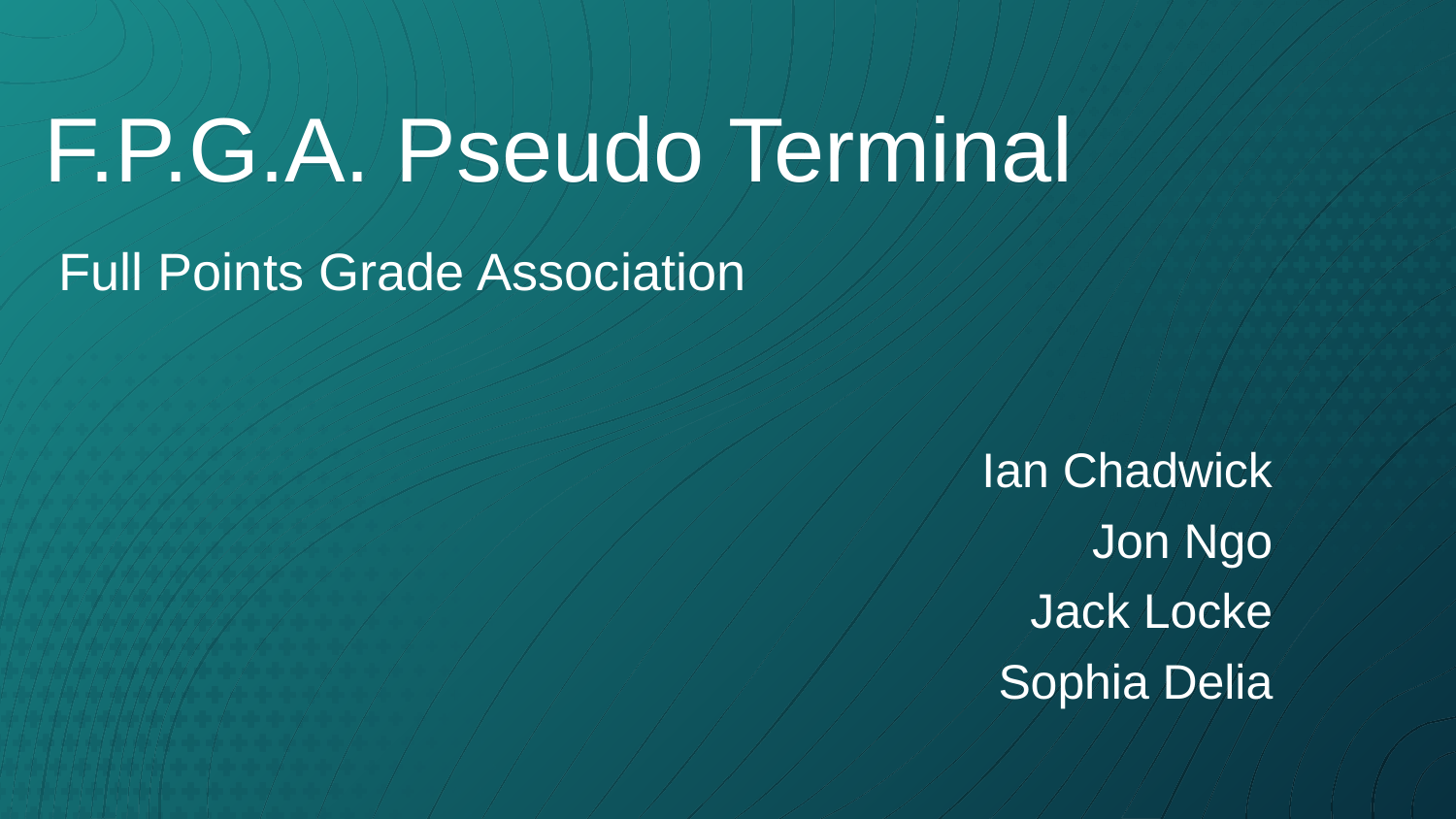

# F.P.G.A. Pseudo Terminal
Full Points Grade Association
Ian Chadwick
Jon Ngo
Jack Locke
Sophia Delia